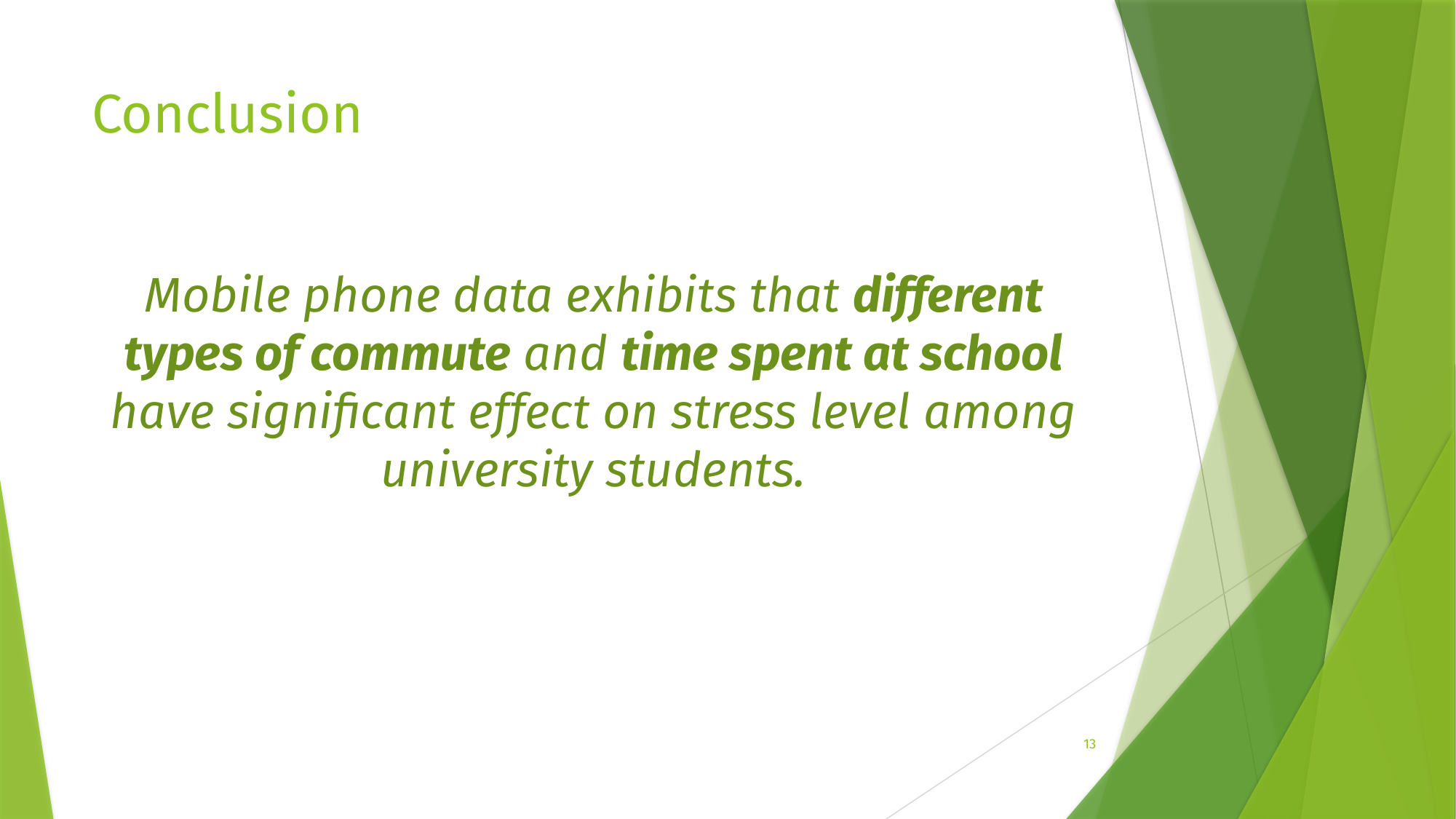

# Conclusion
Mobile phone data exhibits that different types of commute and time spent at school have significant effect on stress level among university students.
13